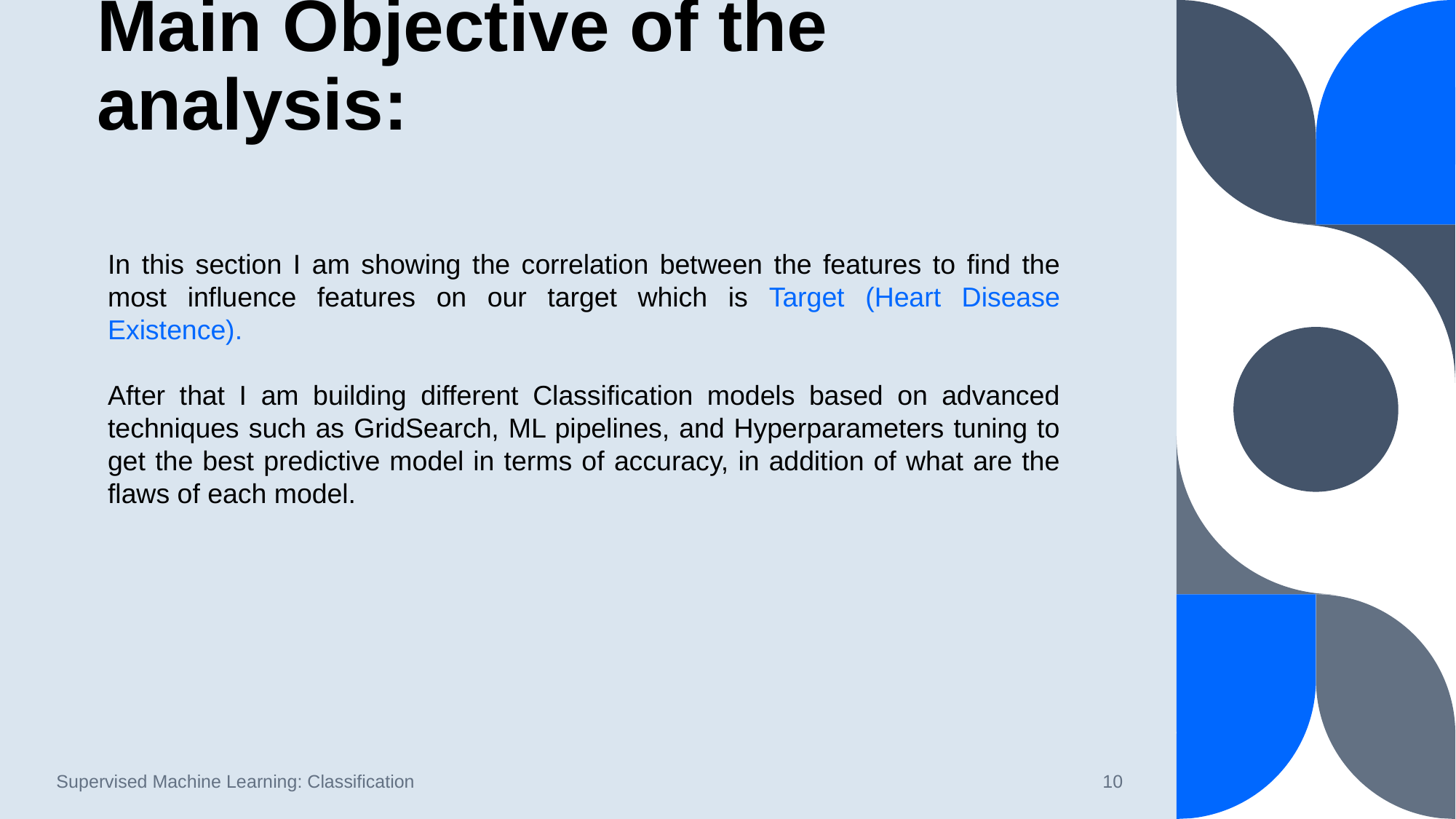

# Main Objective of the analysis:
In this section I am showing the correlation between the features to find the most influence features on our target which is Target (Heart Disease Existence).

After that I am building different Classification models based on advanced techniques such as GridSearch, ML pipelines, and Hyperparameters tuning to get the best predictive model in terms of accuracy, in addition of what are the flaws of each model.
Supervised Machine Learning: Classification
10